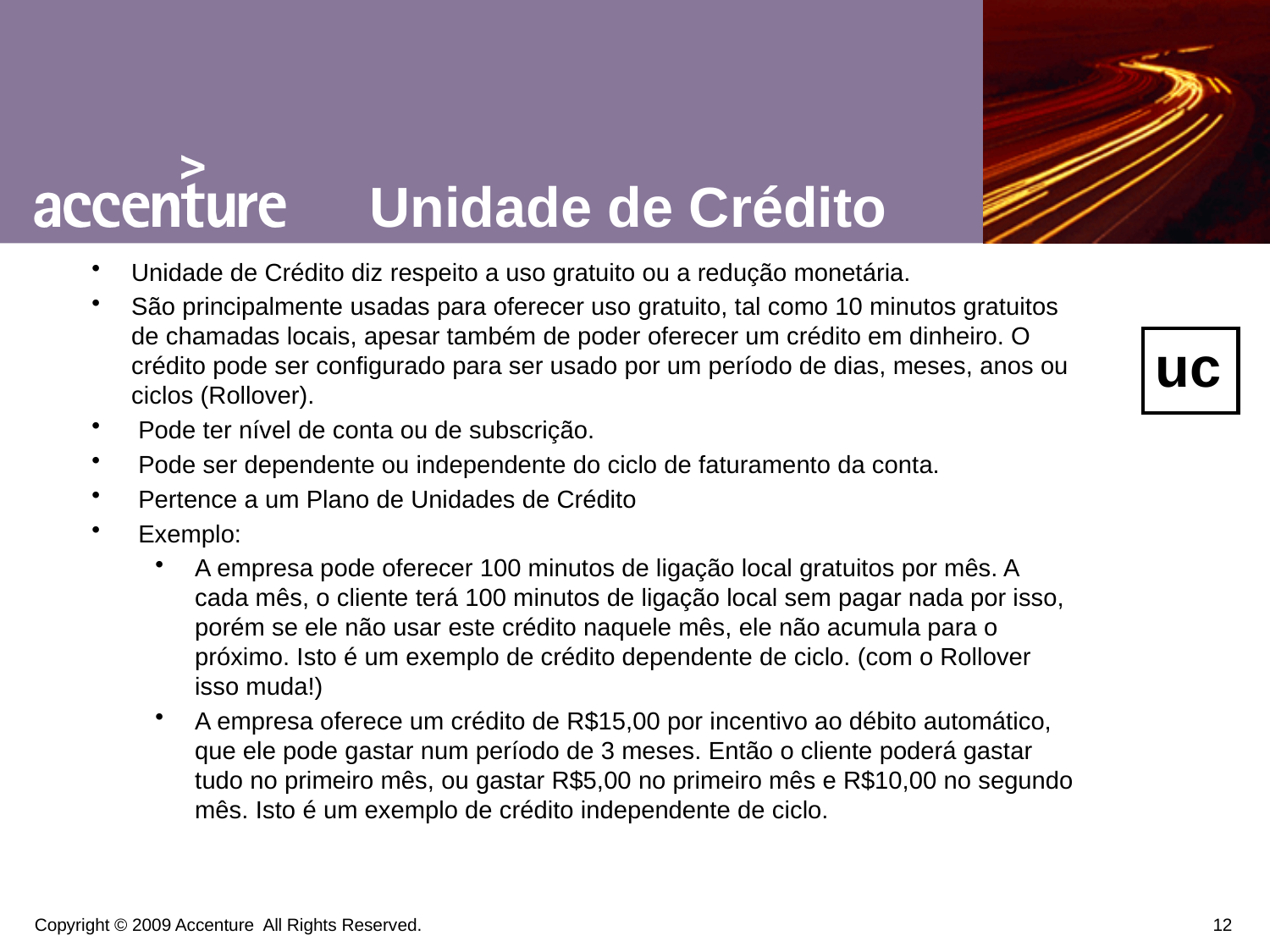

# Unidade de Crédito
Unidade de Crédito diz respeito a uso gratuito ou a redução monetária.
São principalmente usadas para oferecer uso gratuito, tal como 10 minutos gratuitos de chamadas locais, apesar também de poder oferecer um crédito em dinheiro. O crédito pode ser configurado para ser usado por um período de dias, meses, anos ou ciclos (Rollover).
 Pode ter nível de conta ou de subscrição.
 Pode ser dependente ou independente do ciclo de faturamento da conta.
 Pertence a um Plano de Unidades de Crédito
 Exemplo:
A empresa pode oferecer 100 minutos de ligação local gratuitos por mês. A cada mês, o cliente terá 100 minutos de ligação local sem pagar nada por isso, porém se ele não usar este crédito naquele mês, ele não acumula para o próximo. Isto é um exemplo de crédito dependente de ciclo. (com o Rollover isso muda!)
A empresa oferece um crédito de R$15,00 por incentivo ao débito automático, que ele pode gastar num período de 3 meses. Então o cliente poderá gastar tudo no primeiro mês, ou gastar R$5,00 no primeiro mês e R$10,00 no segundo mês. Isto é um exemplo de crédito independente de ciclo.

uc
12